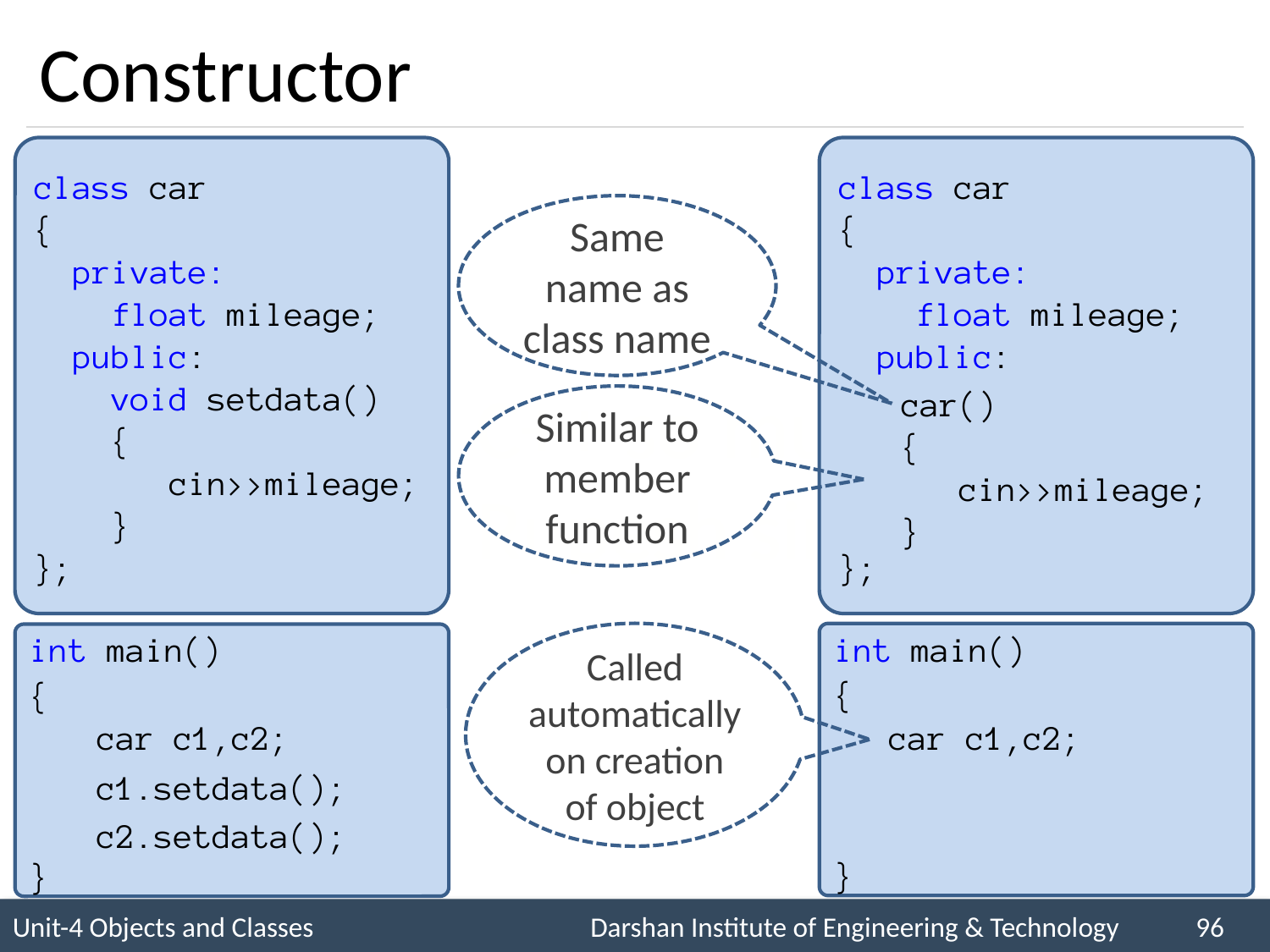

# Constructor
class car
{
  private:
    float mileage;
  public:
    void setdata()
    {
       cin>>mileage;
    }
};
class car
{
  private:
    float mileage;
  public:

};
Same name as class name
car()
{
   cin>>mileage;
}
Similar to member function
int main()
{

}
Called automatically on creation of object
int main()
{

}
car c1,c2;
car c1,c2;
car c1;
car c1;
c1.setdata();
c2.setdata();